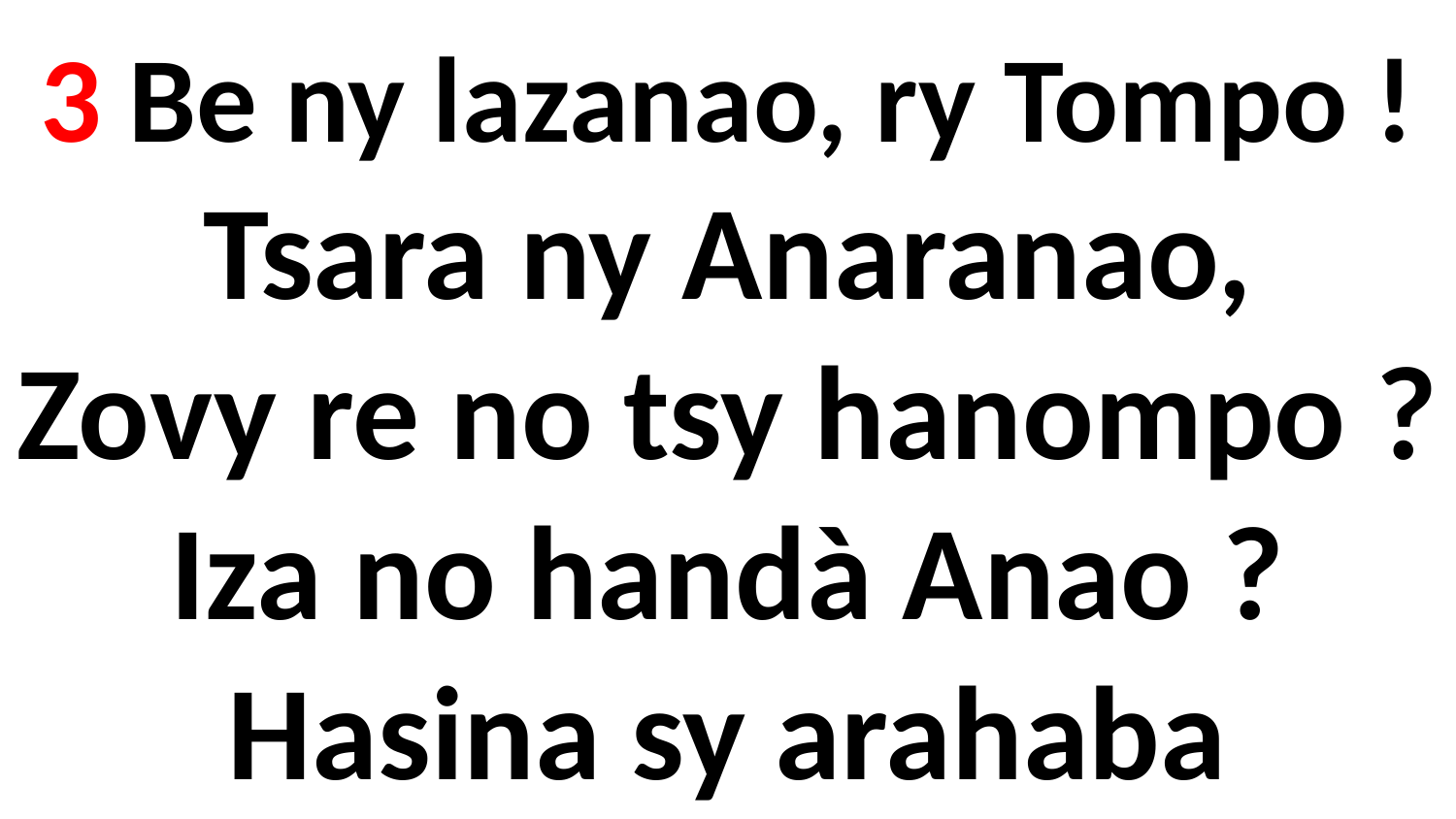

# 3 Be ny lazanao, ry Tompo ! Tsara ny Anaranao, Zovy re no tsy hanompo ? Iza no handà Anao ? Hasina sy arahaba